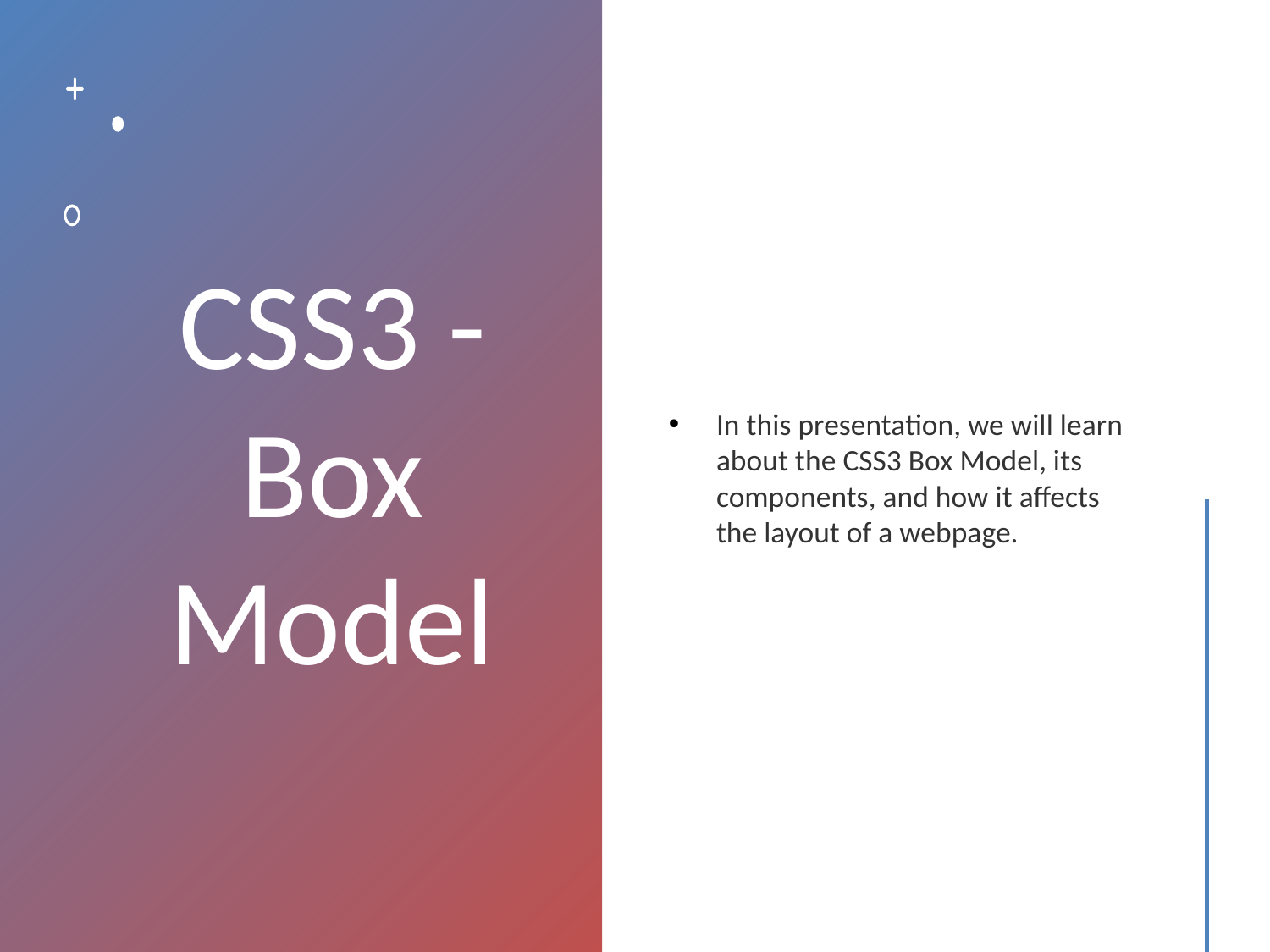

# CSS3 - Box Model
In this presentation, we will learn about the CSS3 Box Model, its components, and how it affects the layout of a webpage.